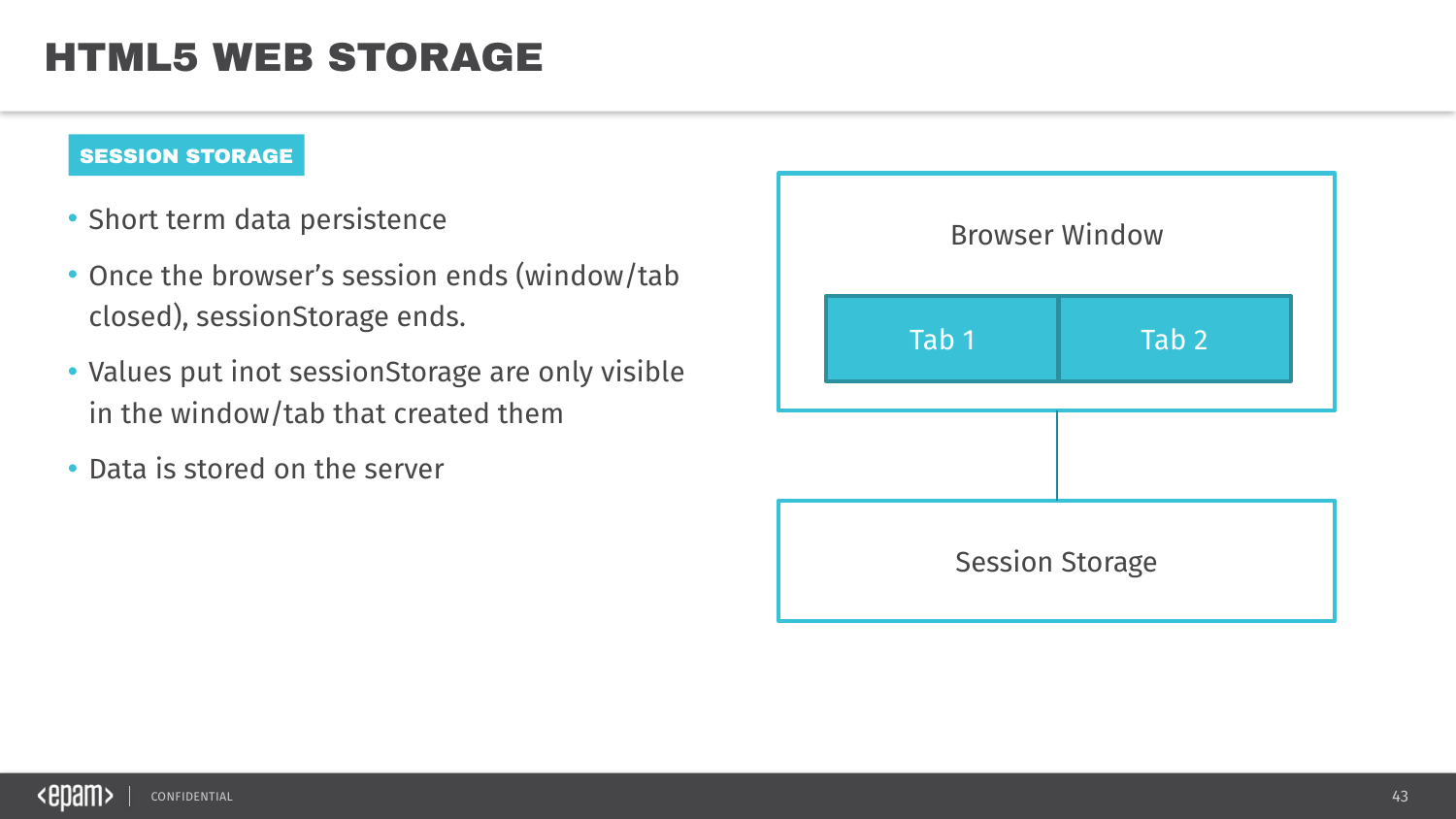

HTML5 WEB STORAGE
SESSION STORAGE
Browser Window
Short term data persistence
Once the browser’s session ends (window/tab closed), sessionStorage ends.
Values put inot sessionStorage are only visible in the window/tab that created them
Data is stored on the server
Tab 1
Tab 2
Session Storage